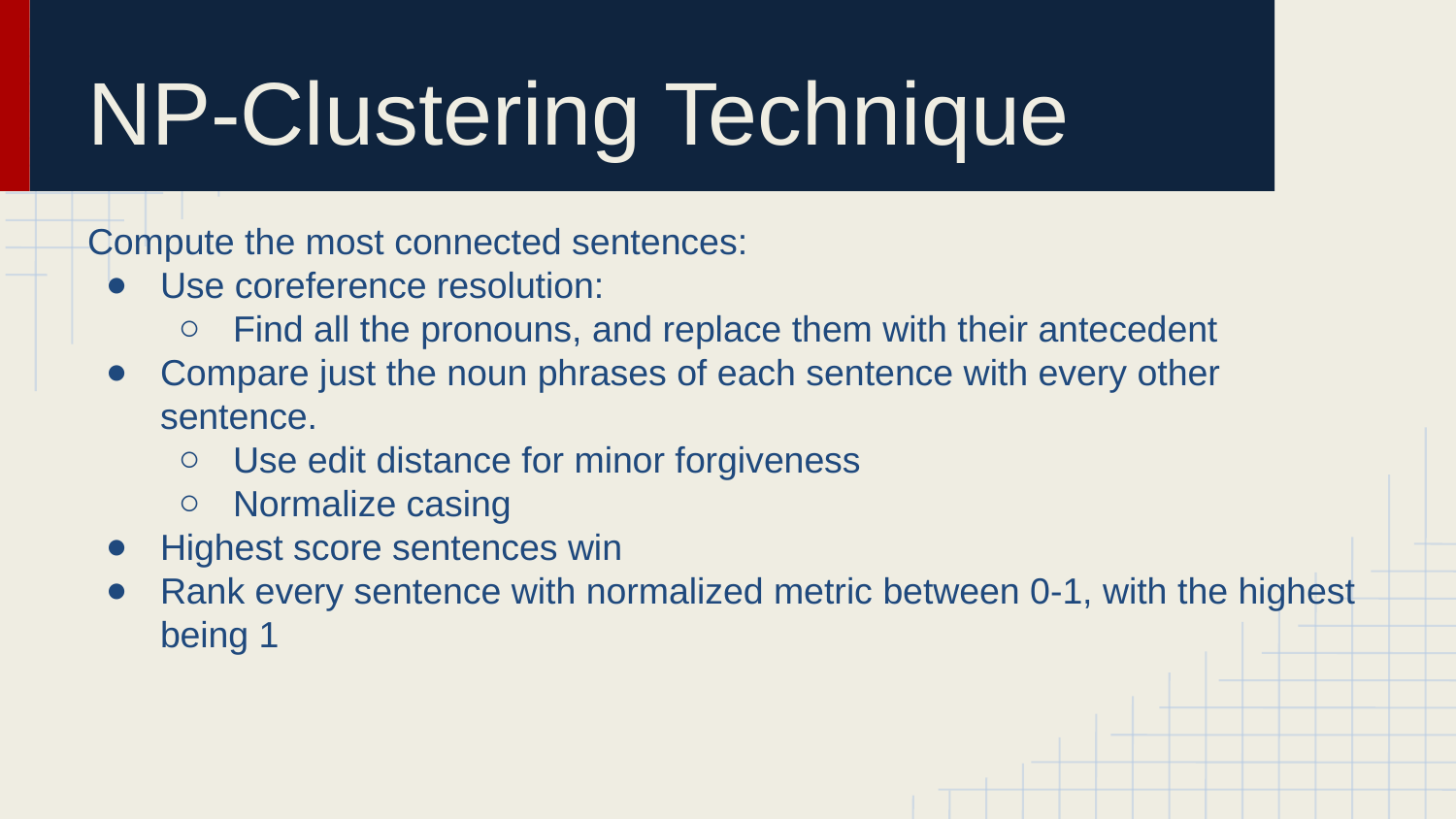

# NP-Clustering Technique
Compute the most connected sentences:
Use coreference resolution:
Find all the pronouns, and replace them with their antecedent
Compare just the noun phrases of each sentence with every other sentence.
Use edit distance for minor forgiveness
Normalize casing
Highest score sentences win
Rank every sentence with normalized metric between 0-1, with the highest being 1